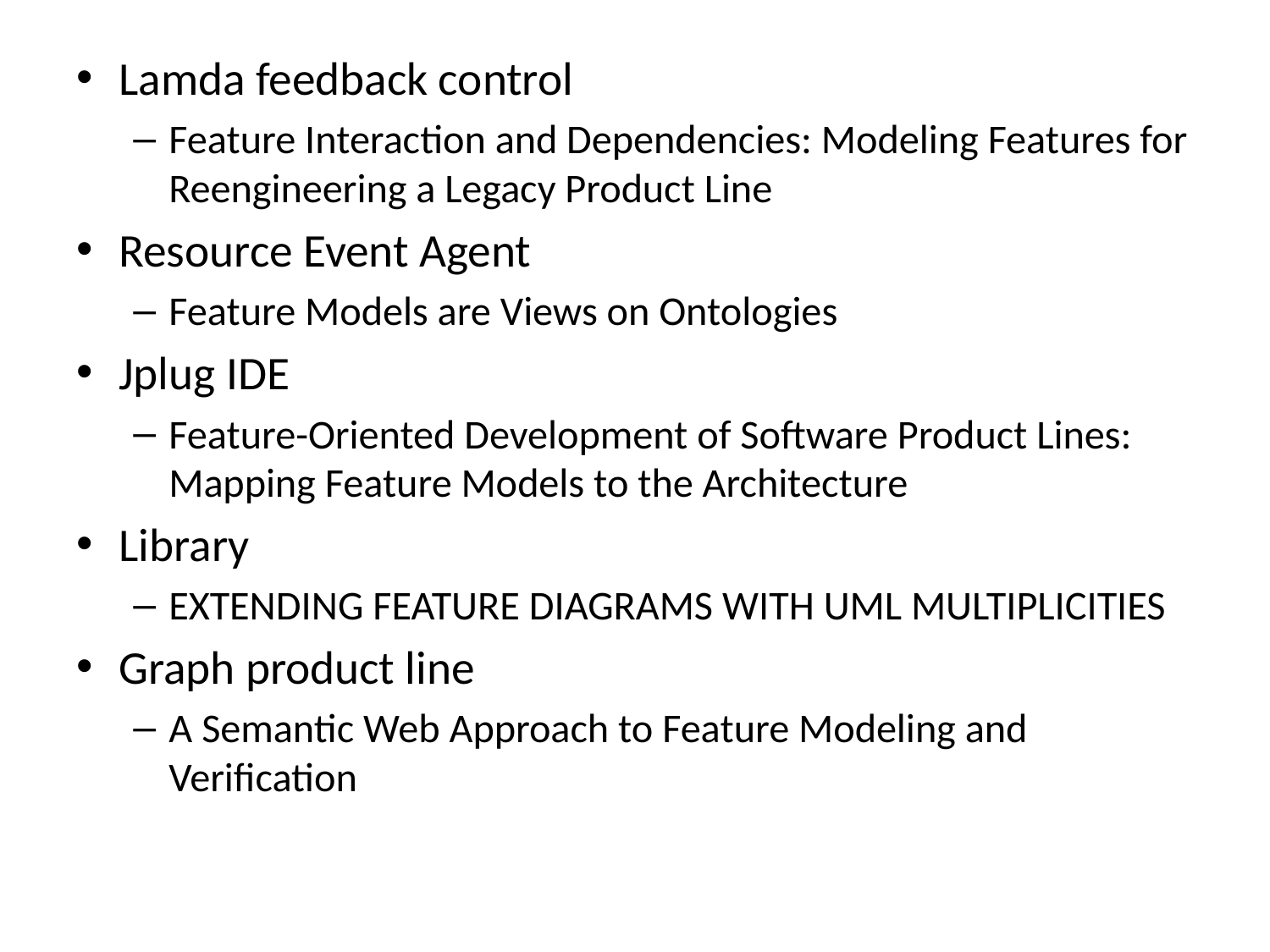

Lamda feedback control
Feature Interaction and Dependencies: Modeling Features for Reengineering a Legacy Product Line
Resource Event Agent
Feature Models are Views on Ontologies
Jplug IDE
Feature-Oriented Development of Software Product Lines: Mapping Feature Models to the Architecture
Library
EXTENDING FEATURE DIAGRAMS WITH UML MULTIPLICITIES
Graph product line
A Semantic Web Approach to Feature Modeling and Verification